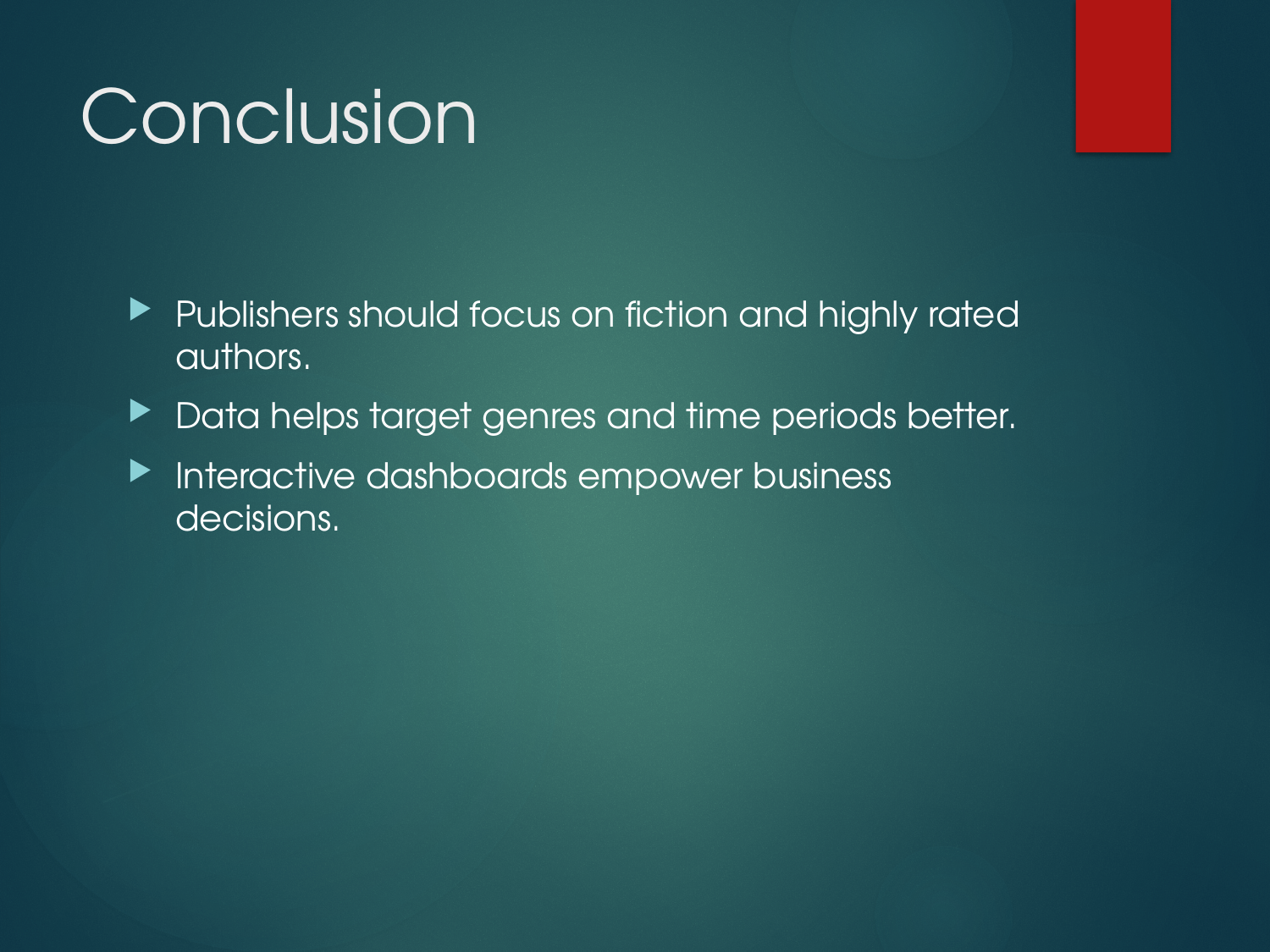

# Conclusion
Publishers should focus on fiction and highly rated authors.
Data helps target genres and time periods better.
Interactive dashboards empower business decisions.